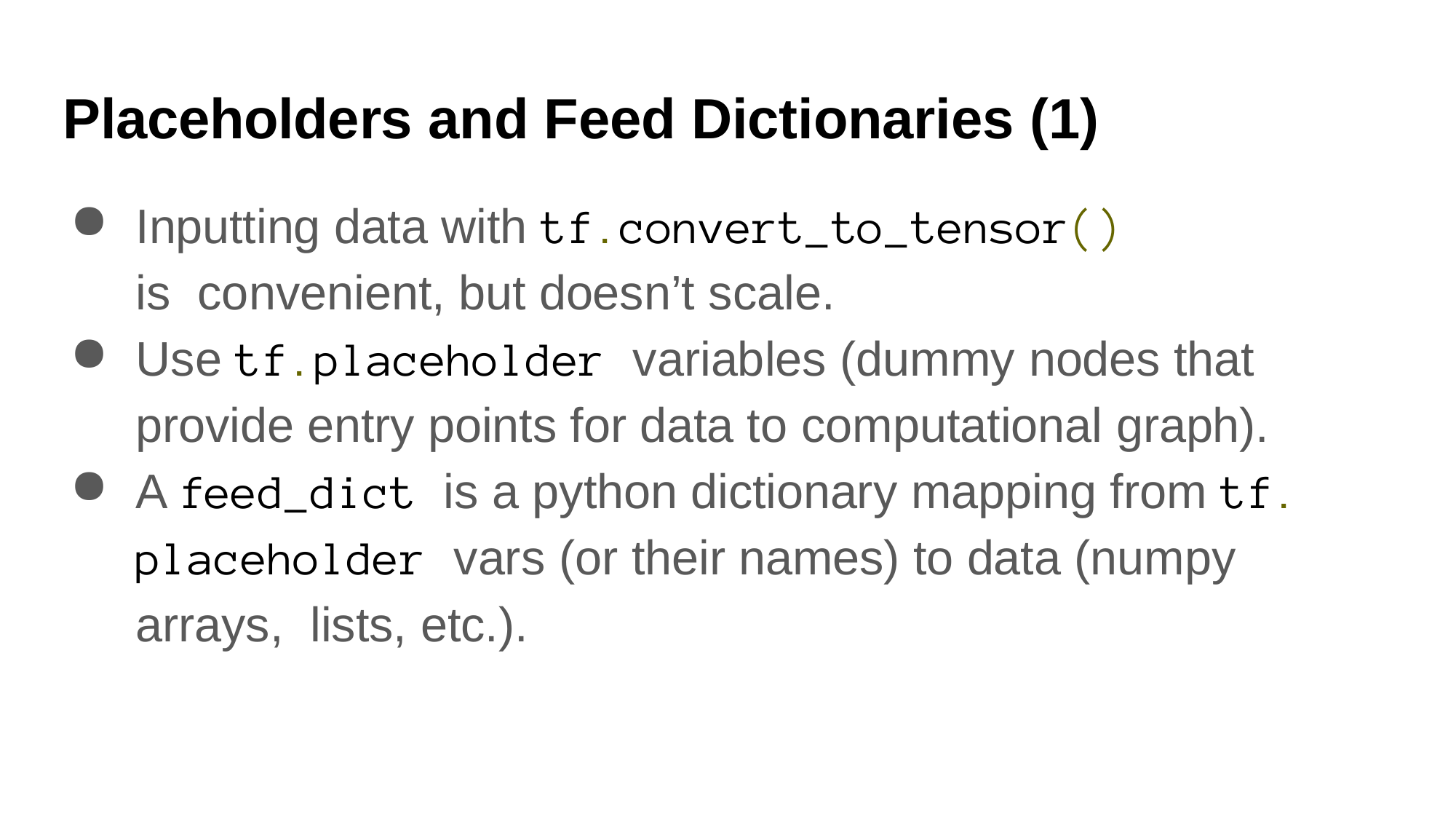

# Placeholders and Feed Dictionaries (1)
Inputting data with tf.convert_to_tensor() is  convenient, but doesn’t scale.
Use tf.placeholder variables (dummy nodes that  provide entry points for data to computational graph).
A feed_dict is a python dictionary mapping from tf.  placeholder vars (or their names) to data (numpy arrays,  lists, etc.).